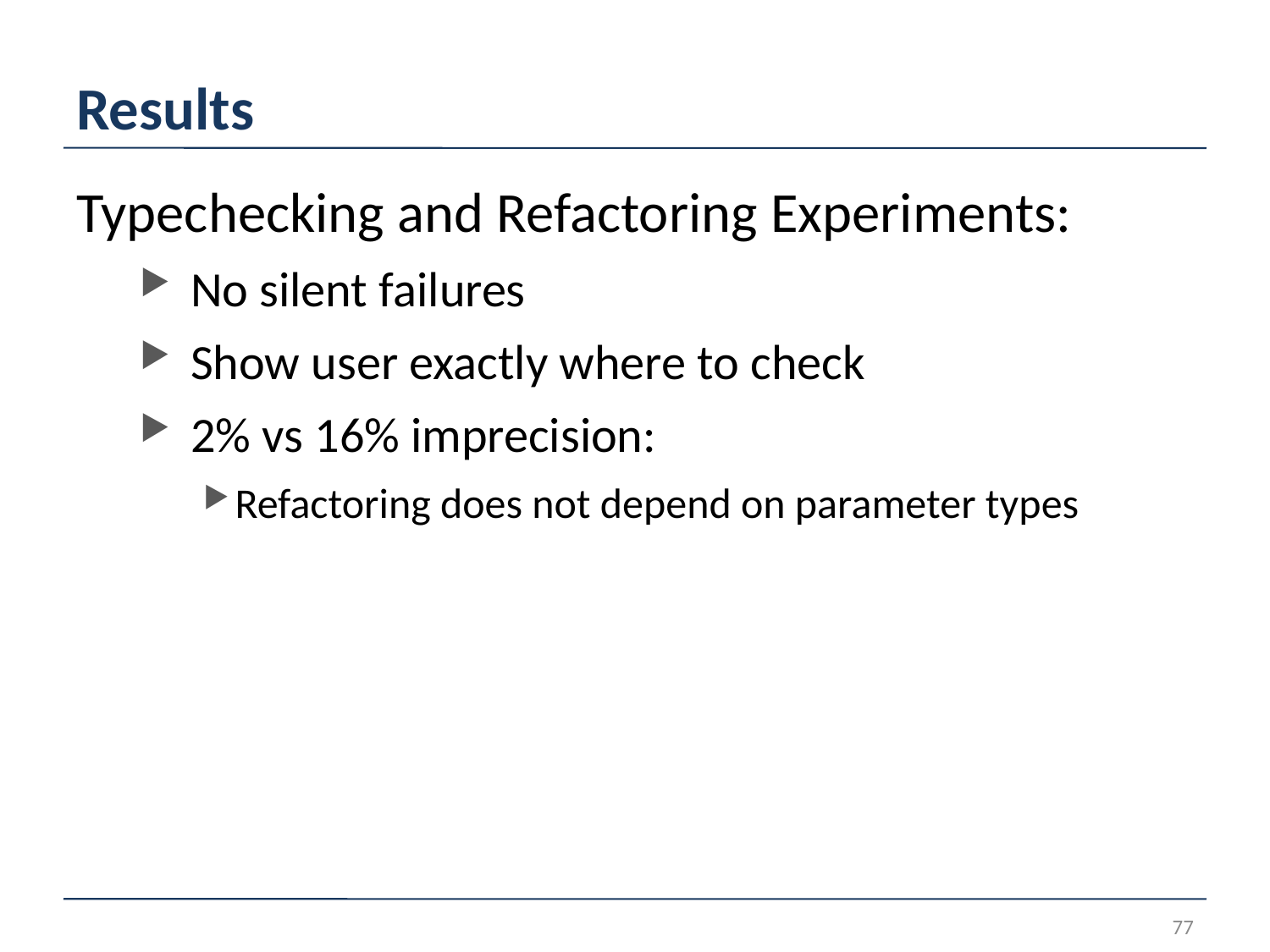

# Results
Typechecking and Refactoring Experiments:
 No silent failures
 Show user exactly where to check
 2% vs 16% imprecision:
Refactoring does not depend on parameter types
77